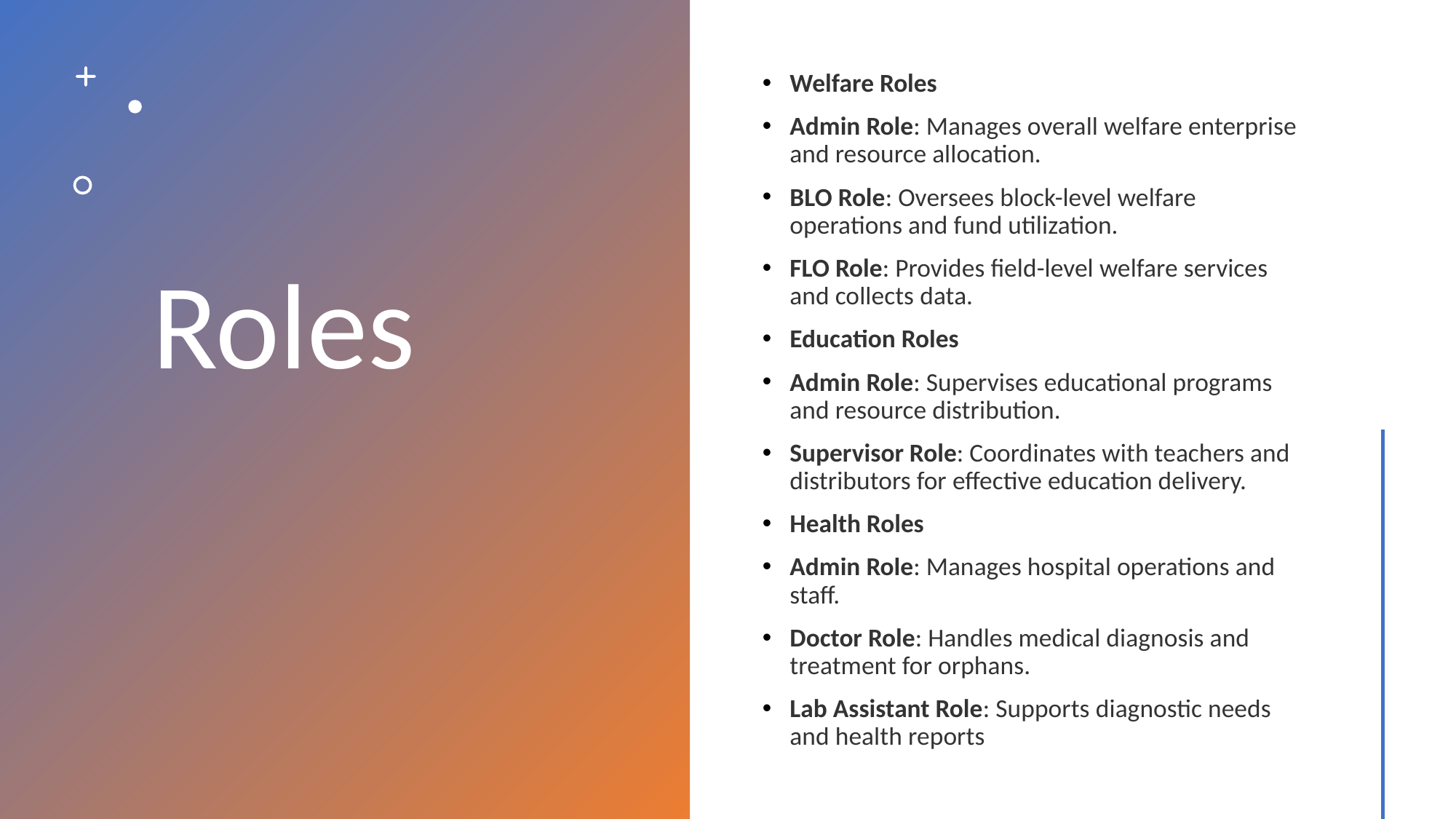

# Roles
Welfare Roles
Admin Role: Manages overall welfare enterprise and resource allocation.
BLO Role: Oversees block-level welfare operations and fund utilization.
FLO Role: Provides field-level welfare services and collects data.
Education Roles
Admin Role: Supervises educational programs and resource distribution.
Supervisor Role: Coordinates with teachers and distributors for effective education delivery.
Health Roles
Admin Role: Manages hospital operations and staff.
Doctor Role: Handles medical diagnosis and treatment for orphans.
Lab Assistant Role: Supports diagnostic needs and health reports